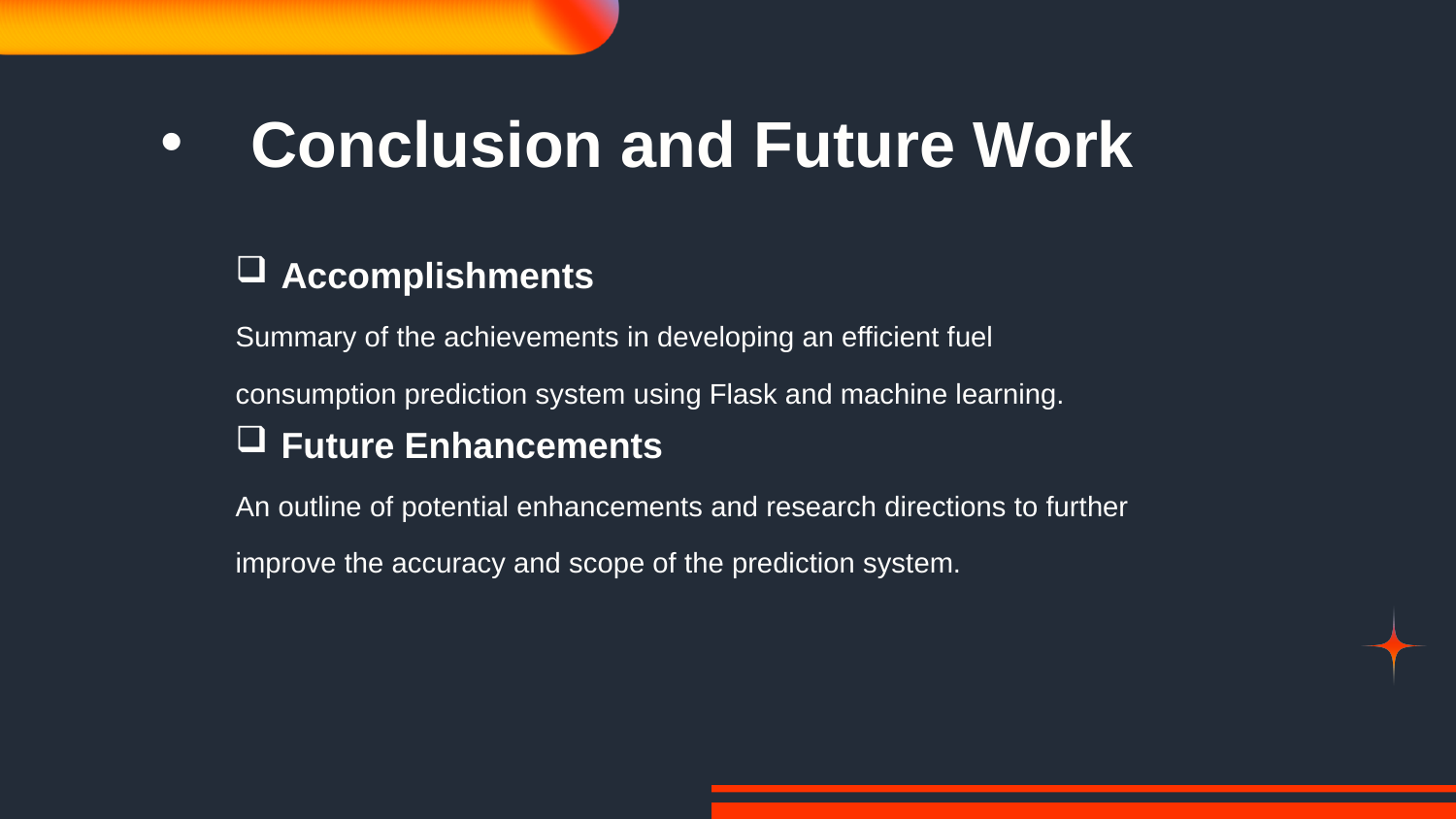

# Conclusion and Future Work
Accomplishments
Summary of the achievements in developing an efficient fuel consumption prediction system using Flask and machine learning.
Future Enhancements
An outline of potential enhancements and research directions to further improve the accuracy and scope of the prediction system.